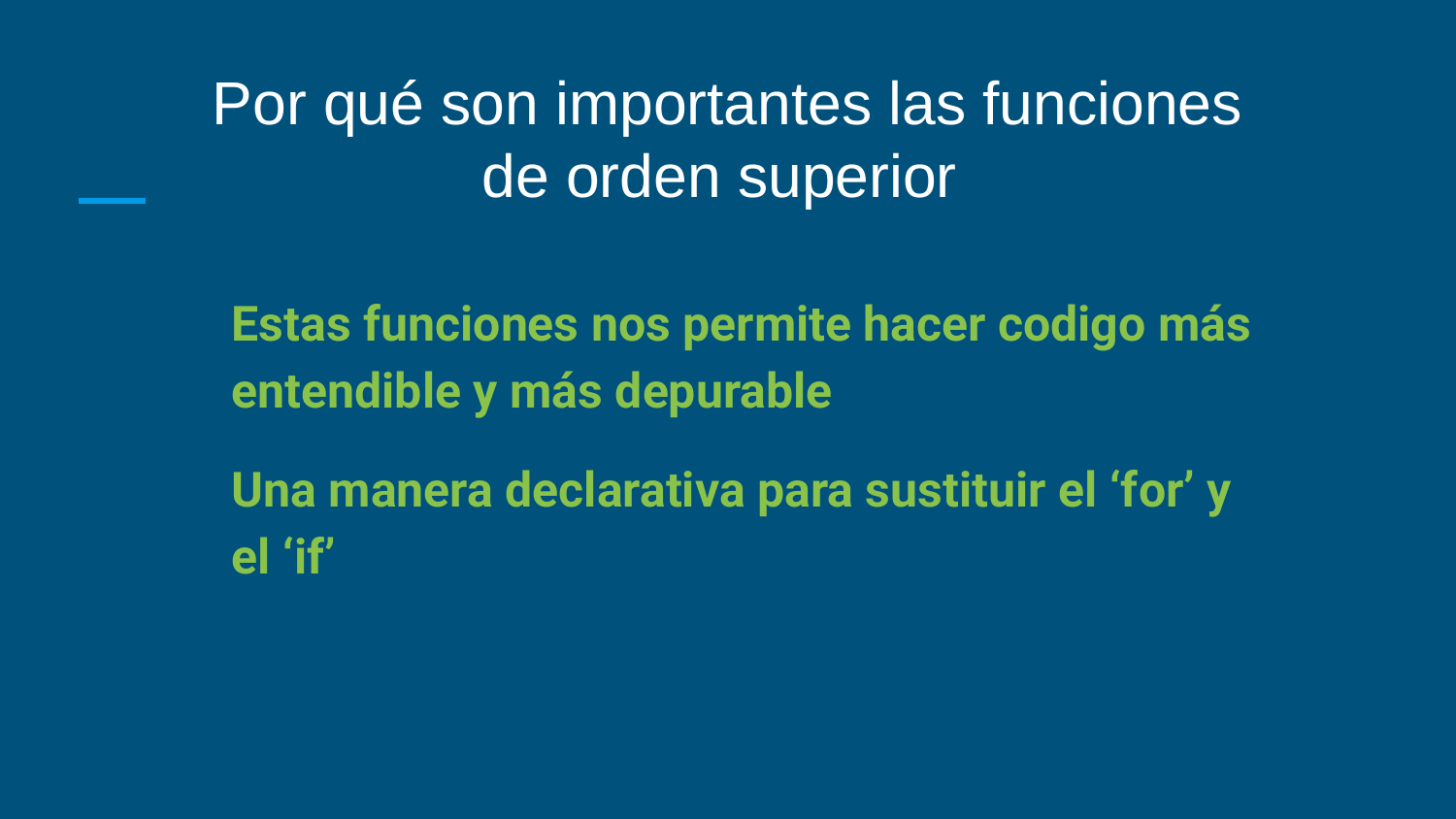

# Por qué son importantes las funciones de orden superior
Estas funciones nos permite hacer codigo más entendible y más depurable
Una manera declarativa para sustituir el ‘for’ y el ‘if’